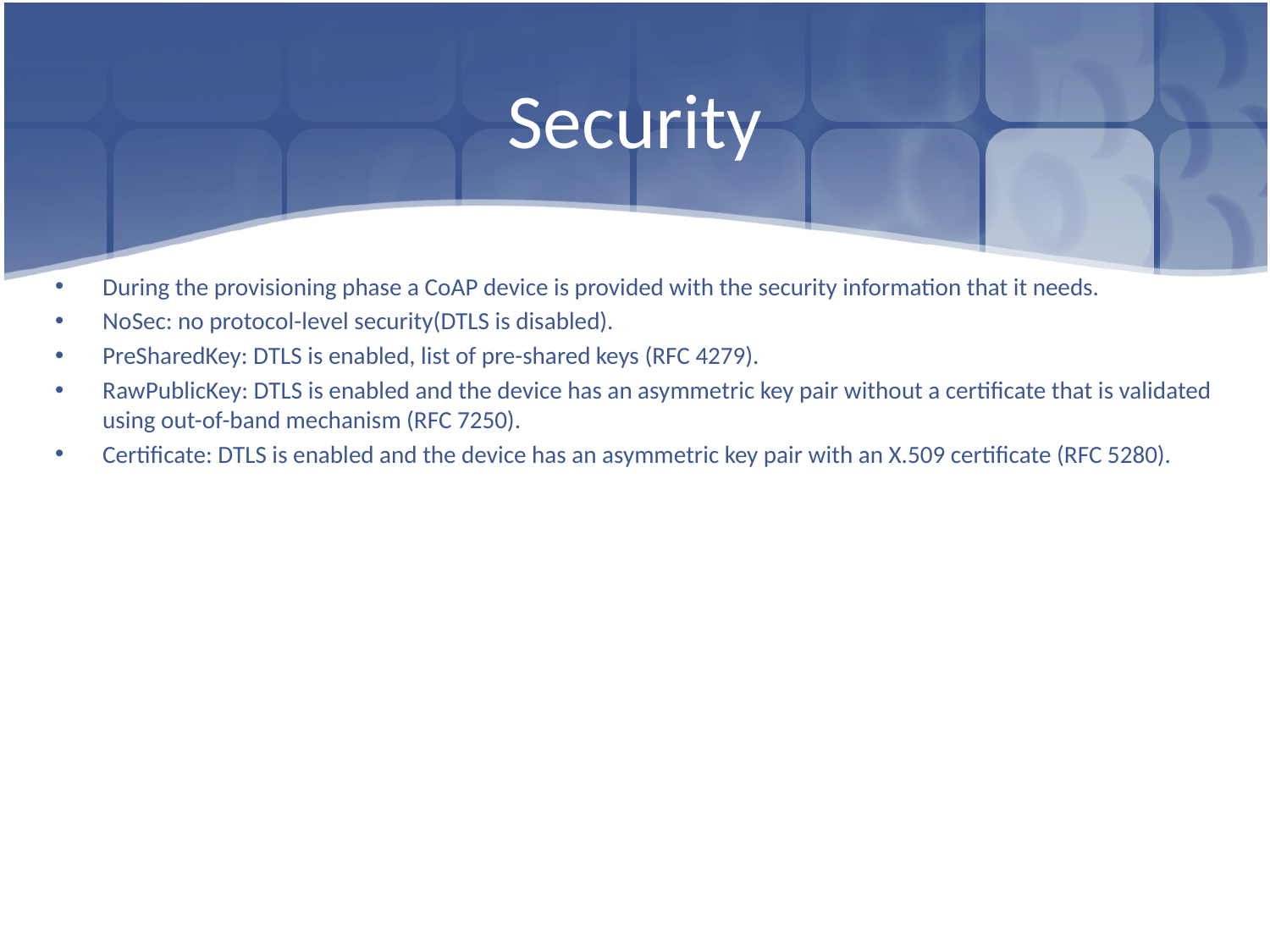

# Security
During the provisioning phase a CoAP device is provided with the security information that it needs.
NoSec: no protocol-level security(DTLS is disabled).
PreSharedKey: DTLS is enabled, list of pre-shared keys (RFC 4279).
RawPublicKey: DTLS is enabled and the device has an asymmetric key pair without a certificate that is validated using out-of-band mechanism (RFC 7250).
Certificate: DTLS is enabled and the device has an asymmetric key pair with an X.509 certificate (RFC 5280).